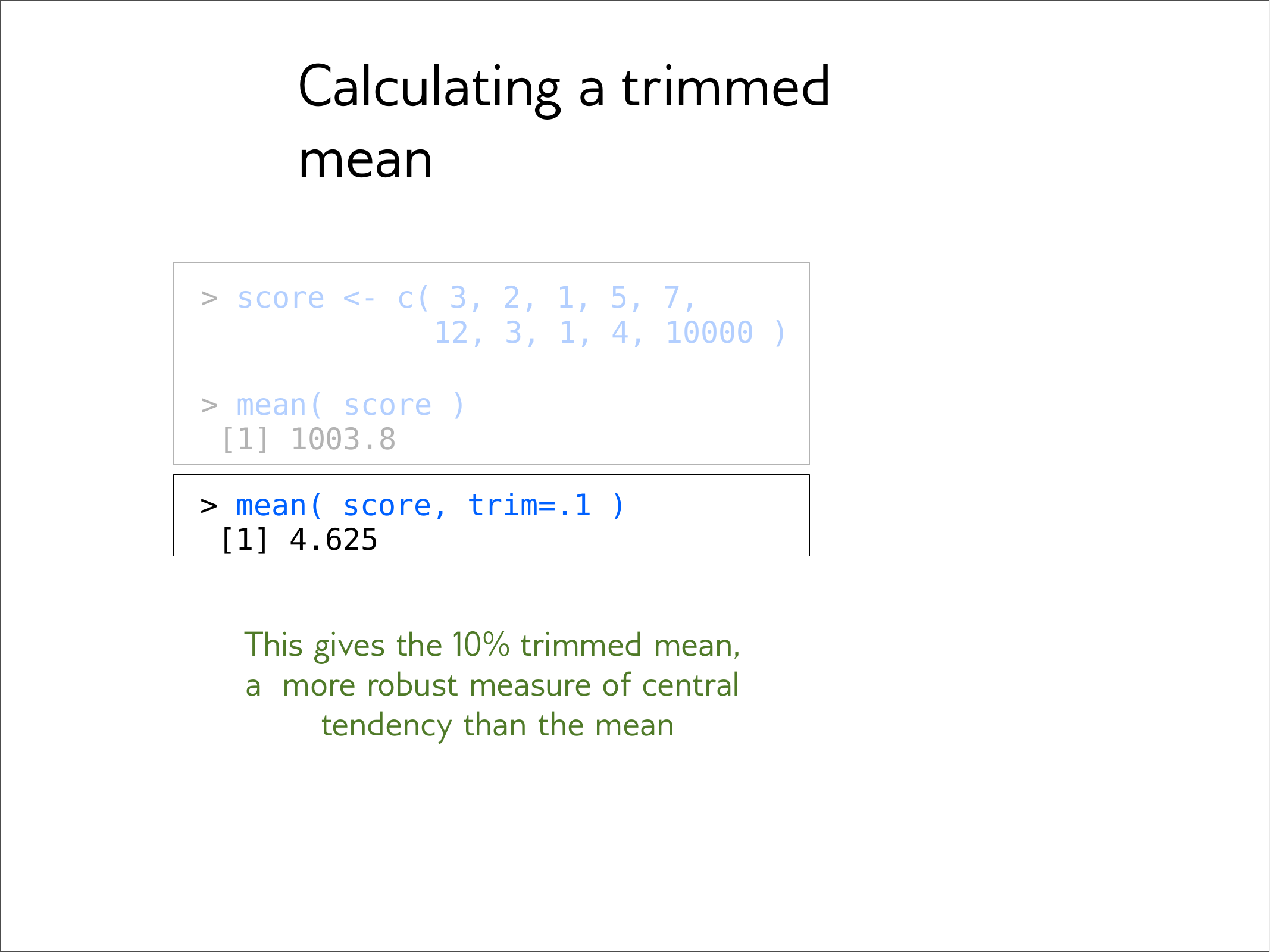

# Calculating	a	trimmed	mean

> score <- c( 3, 2, 1, 5, 7,
12, 3, 1, 4, 10000 )

> mean( score )  [1] 1003.8

> mean( score, trim=.1 )  [1] 4.625
This gives the 10% trimmed mean, a  more robust measure of central  tendency than the mean